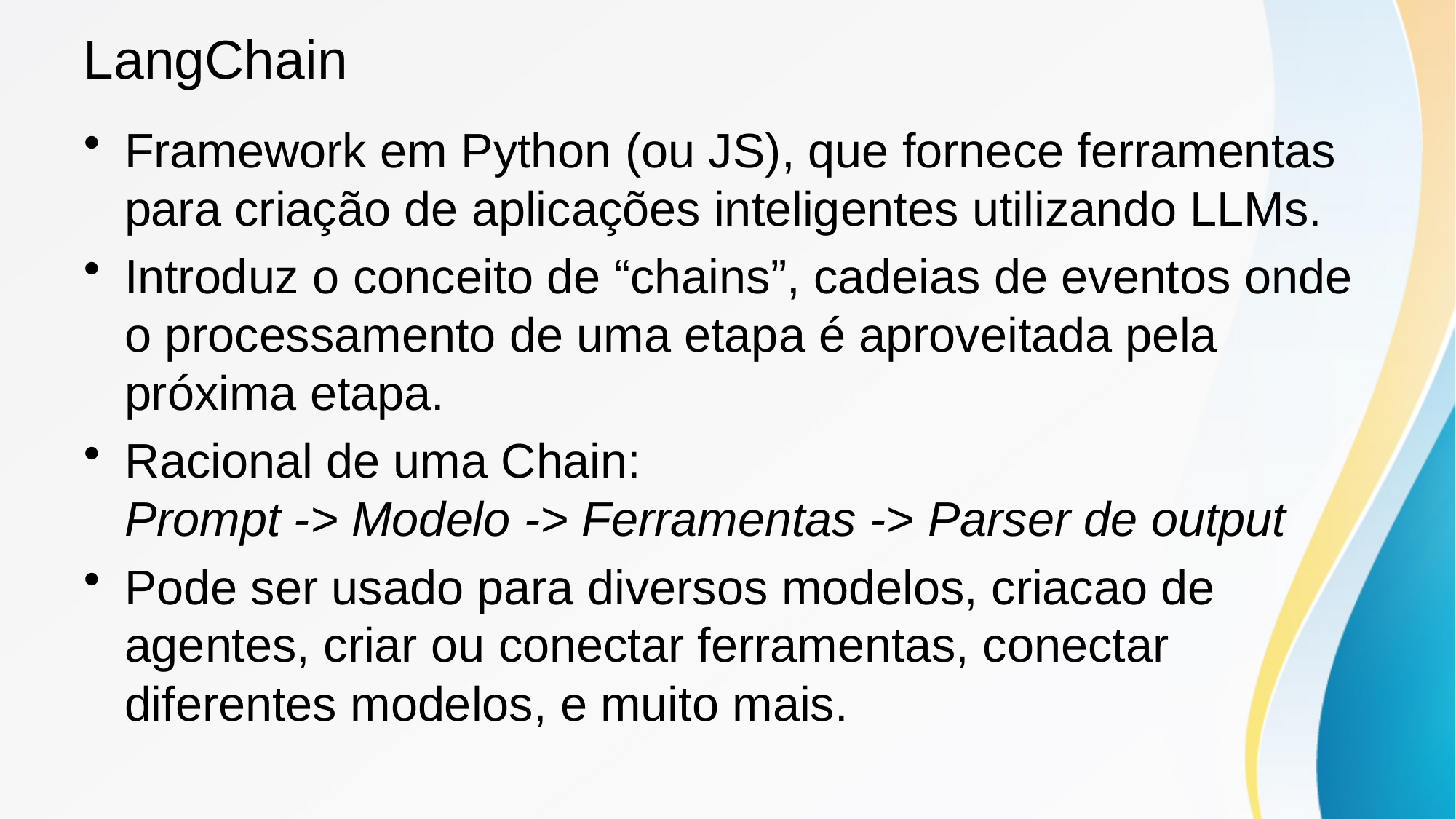

# LangChain
Framework em Python (ou JS), que fornece ferramentas para criação de aplicações inteligentes utilizando LLMs.
Introduz o conceito de “chains”, cadeias de eventos onde o processamento de uma etapa é aproveitada pela próxima etapa.
Racional de uma Chain:
Prompt -> Modelo -> Ferramentas -> Parser de output
Pode ser usado para diversos modelos, criacao de agentes, criar ou conectar ferramentas, conectar diferentes modelos, e muito mais.